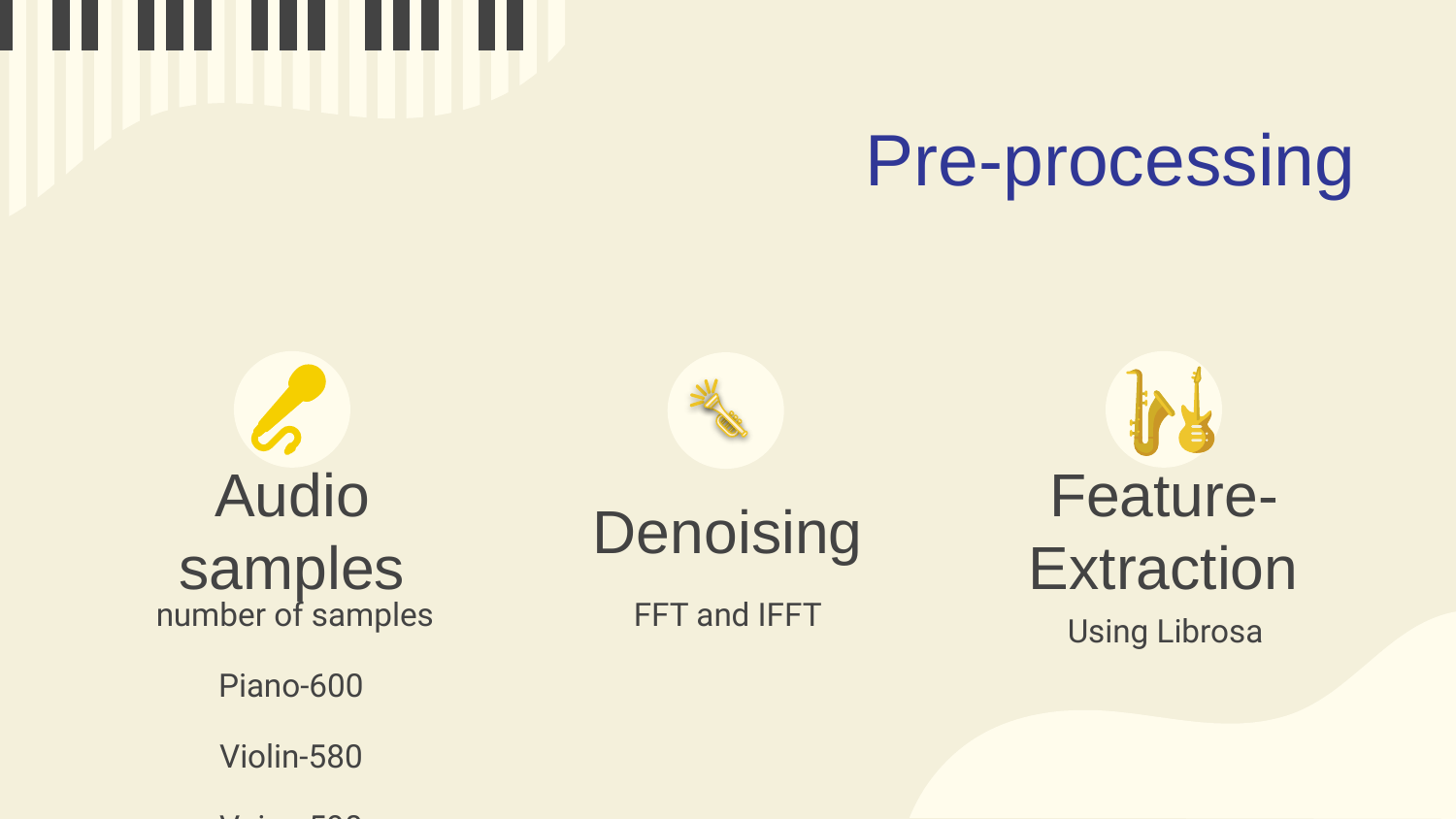

Pre-processing

# Audio samples
Denoising
Feature-Extraction
 number of samples
Piano-600
Violin-580
Voice-590
FFT and IFFT
Using Librosa